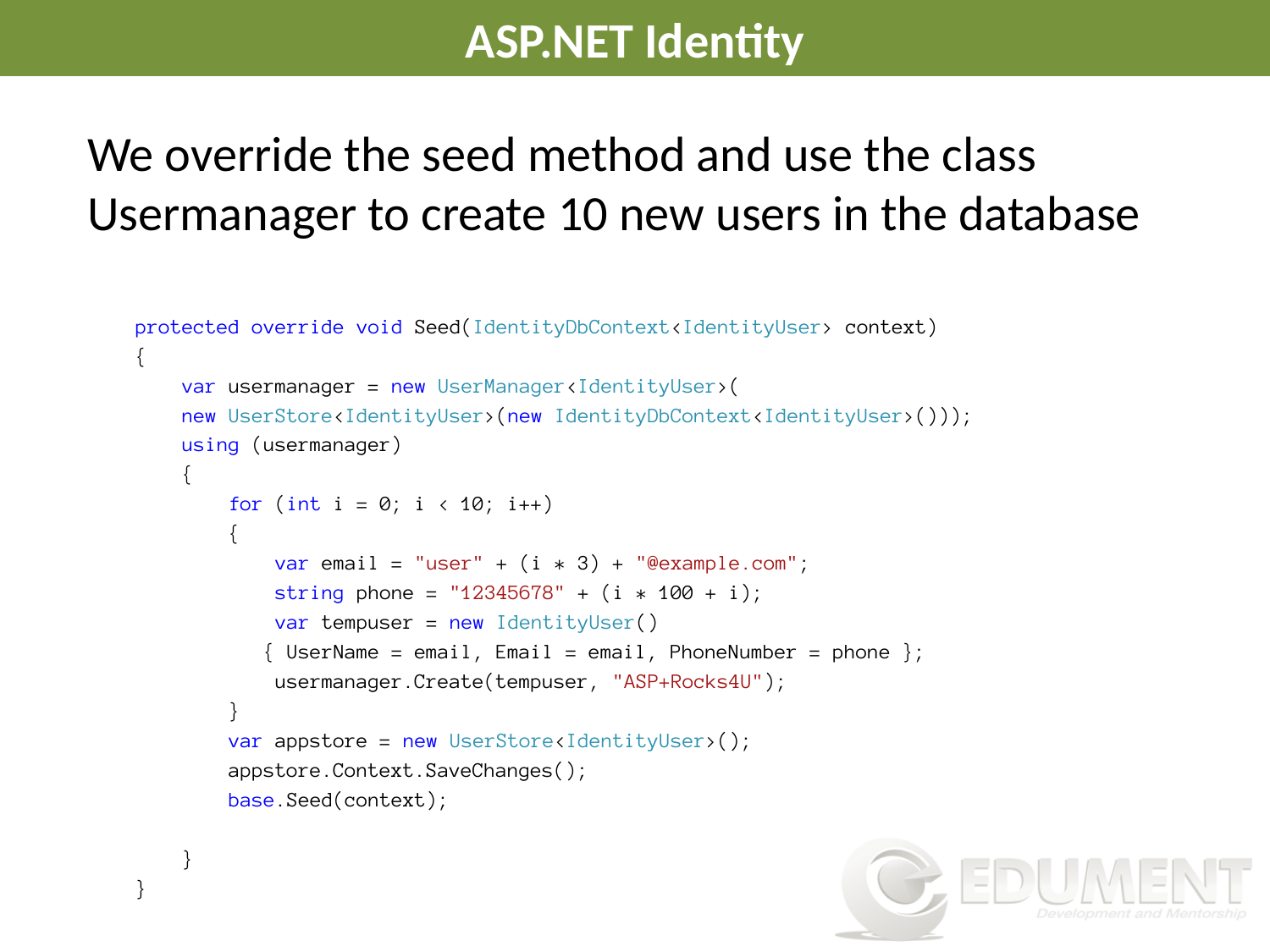

# ASP.NET Identity
We override the seed method and use the class Usermanager to create 10 new users in the database
        protected override void Seed(IdentityDbContext<IdentityUser> context)
        {
            var usermanager = new UserManager<IdentityUser>(
            new UserStore<IdentityUser>(new IdentityDbContext<IdentityUser>()));
            using (usermanager)
            {
                for (int i = 0; i < 10; i++)
                {
                    var email = "user" + (i * 3) + "@example.com";
                    string phone = "12345678" + (i * 100 + i);
                    var tempuser = new IdentityUser()
                   { UserName = email, Email = email, PhoneNumber = phone };
                    usermanager.Create(tempuser, "ASP+Rocks4U");
                }
                var appstore = new UserStore<IdentityUser>();
                appstore.Context.SaveChanges();
                base.Seed(context);

            }
        }